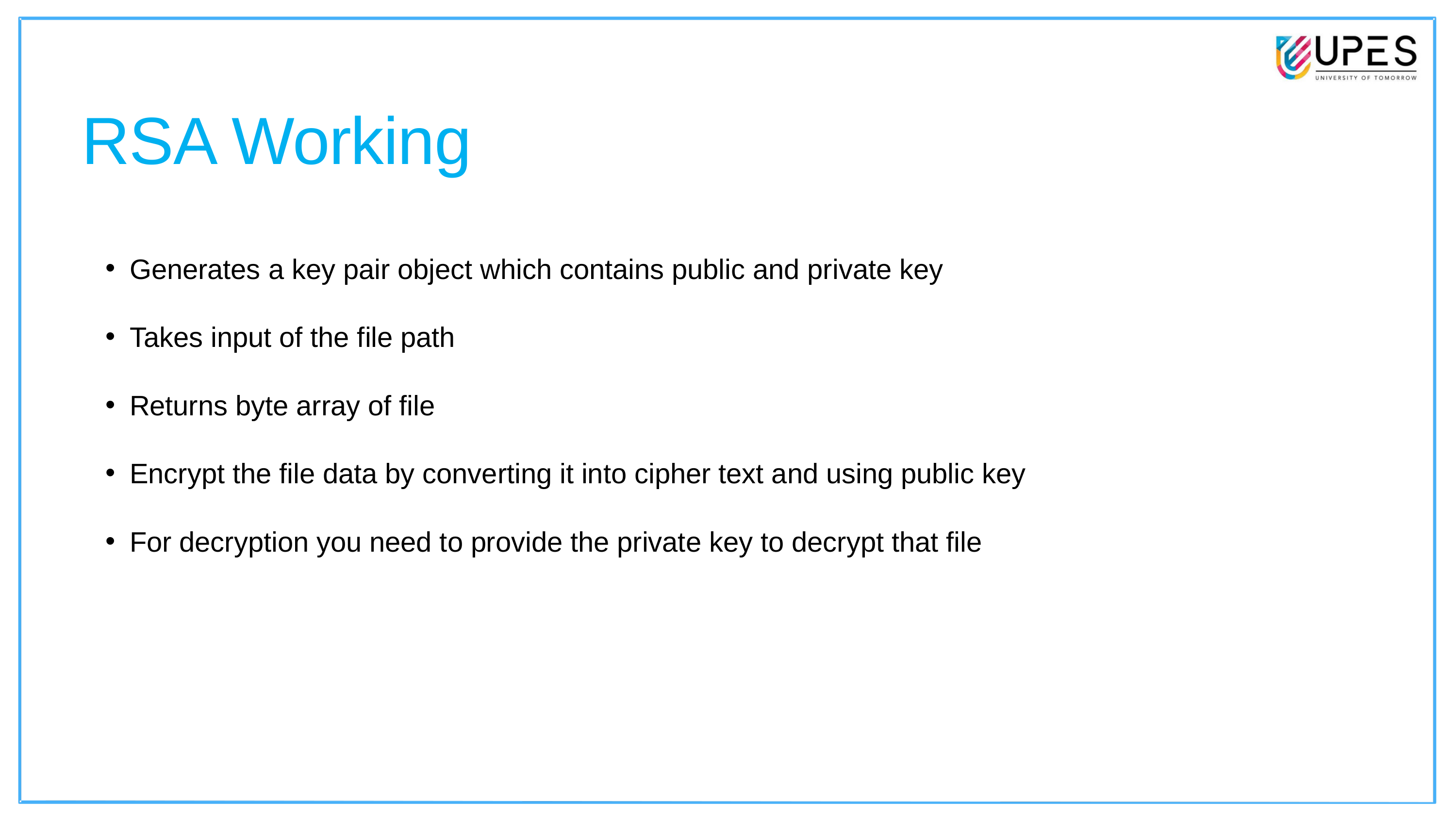

RSA Working
Generates a key pair object which contains public and private key

Takes input of the file path

Returns byte array of file

Encrypt the file data by converting it into cipher text and using public key

For decryption you need to provide the private key to decrypt that file